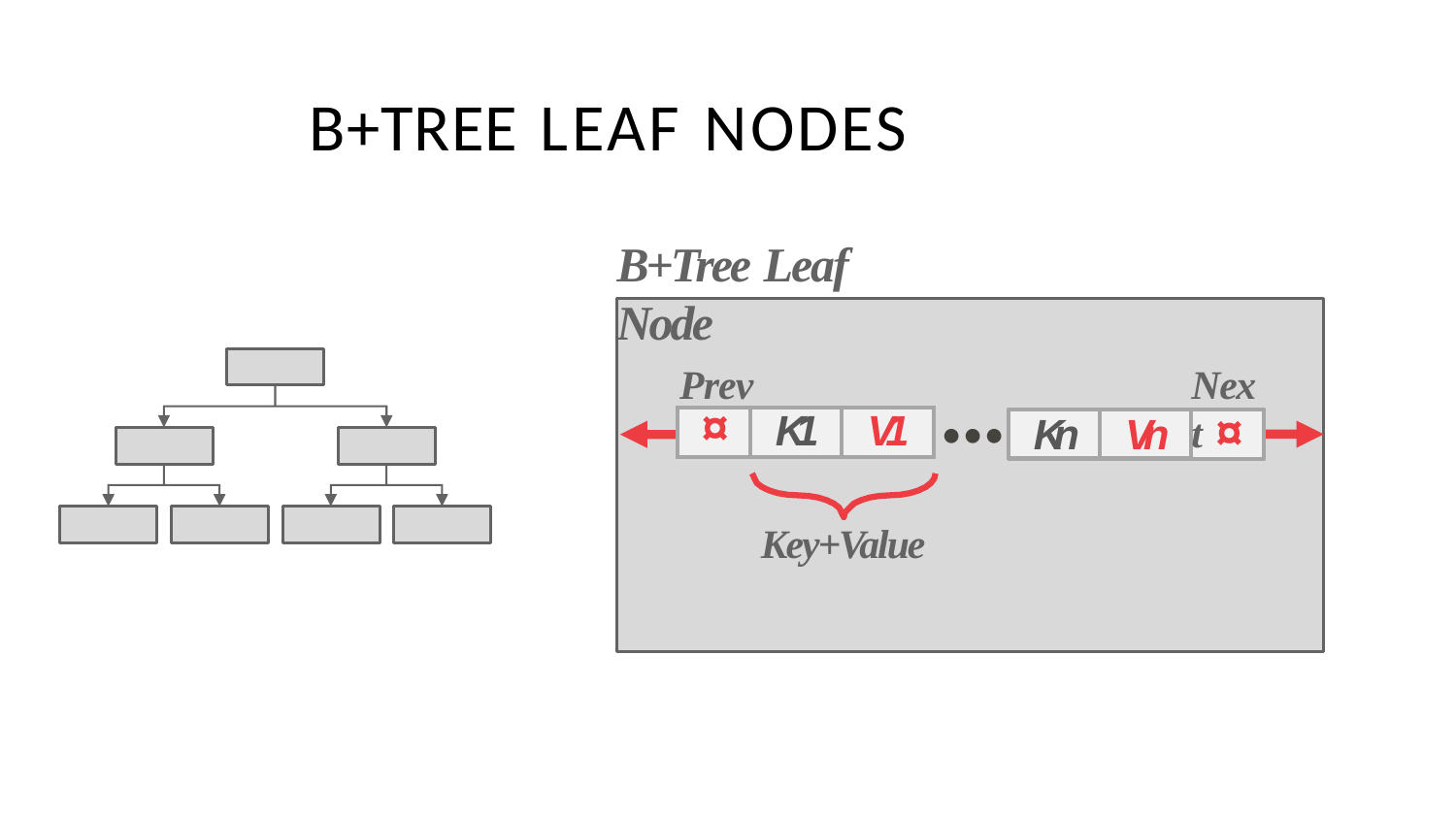

# B+TREE LEAF NODES
B+Tree Leaf Node

Prev
Next
•••
| ¤ | K1 | V1 |
| --- | --- | --- |
Kn
Vn
¤

Key+Value